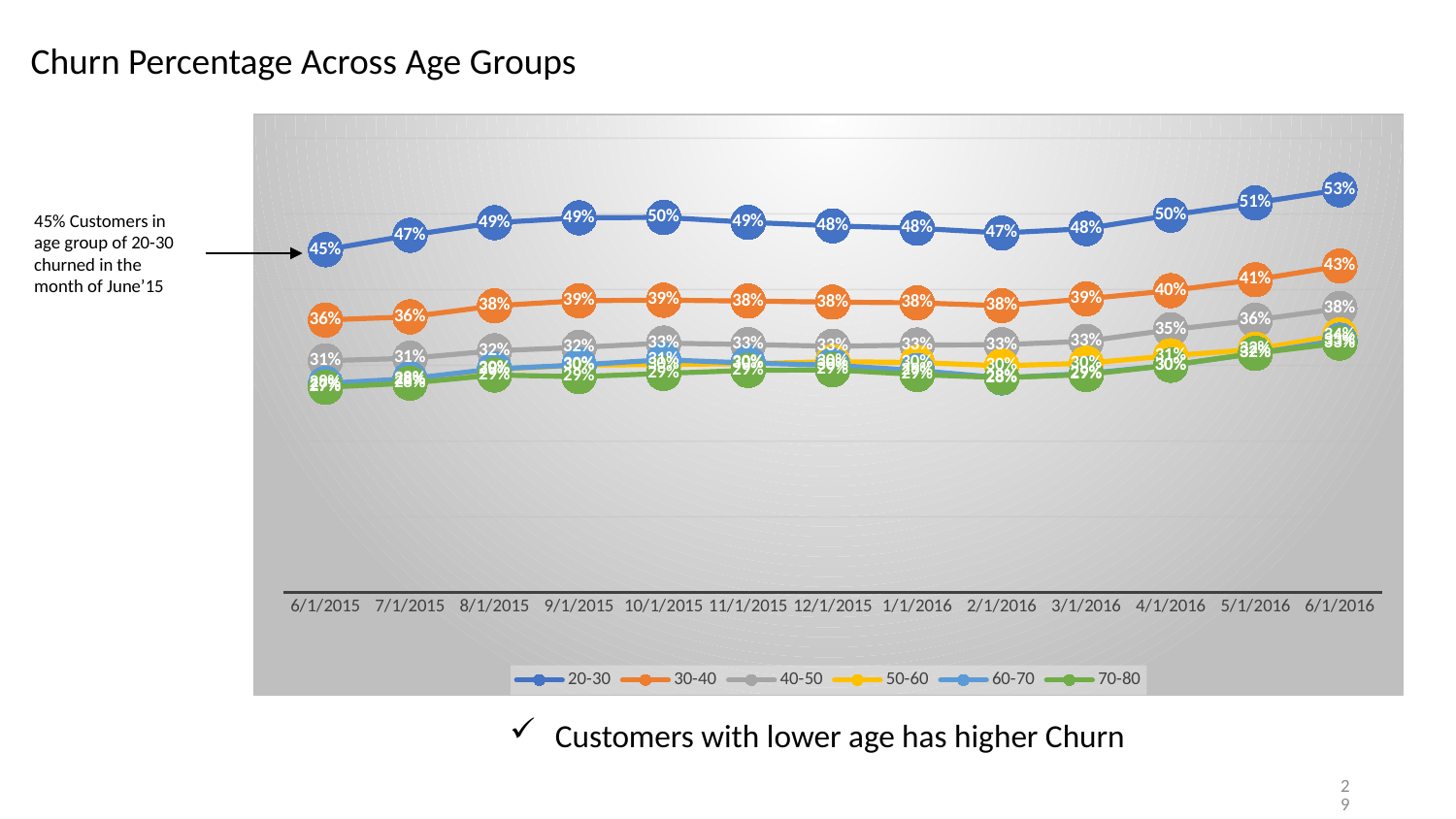

# Churn Percentage Across Age Groups

### Chart

| Category | 20-30 | 30-40 | 40-50 | 50-60 | 60-70 | 70-80 |
|---|---|---|---|---|---|---|
| 42156 | 0.452620882377848 | 0.359887204793796 | 0.306146753745678 | 0.27253899150429 | 0.27620420624152 | 0.271047708138447 |
| 42186 | 0.471810089020772 | 0.364048865619546 | 0.309321225533214 | 0.280132478094999 | 0.282412914188615 | 0.27654028436019 |
| 42217 | 0.488372093023256 | 0.378639114054116 | 0.319191386839331 | 0.294743818083917 | 0.295334174022699 | 0.287251461988304 |
| 42248 | 0.494811578372474 | 0.385347498893316 | 0.323661293311099 | 0.300241141128867 | 0.300548263831201 | 0.285085687818434 |
| 42278 | 0.495342673229837 | 0.386041971693509 | 0.329376638508593 | 0.301152679474216 | 0.307384740922073 | 0.289334254780005 |
| 42309 | 0.488861020950133 | 0.384881370358549 | 0.327446334984565 | 0.302167207467051 | 0.303093949430487 | 0.29332726030517 |
| 42339 | 0.484225759768452 | 0.383433322808125 | 0.325203541081523 | 0.304931138198512 | 0.300145583953413 | 0.294104359611475 |
| 42370 | 0.481024667931689 | 0.382566720301837 | 0.326772241727049 | 0.303725475227117 | 0.293291024478694 | 0.287878787878788 |
| 42401 | 0.474673138651844 | 0.378705823237117 | 0.327224839559298 | 0.299415699238871 | 0.283496795119314 | 0.283703071672355 |
| 42430 | 0.480502017032721 | 0.387756220541488 | 0.331796214999816 | 0.302688439328464 | 0.289121176926055 | 0.287810140237325 |
| 42461 | 0.498329388834749 | 0.398628534977674 | 0.347092066671436 | 0.312685697092783 | 0.300123285560179 | 0.300172637030643 |
| 42491 | 0.514545814367702 | 0.413042354036303 | 0.359699467807576 | 0.321147754797839 | 0.315781475571765 | 0.315755488592337 |
| 42522 | 0.531763520745451 | 0.431167154842873 | 0.375189566272369 | 0.340063022131027 | 0.333208787924077 | 0.329441732116323 |
45% Customers in age group of 20-30 churned in the month of June’15
Customers with lower age has higher Churn
29